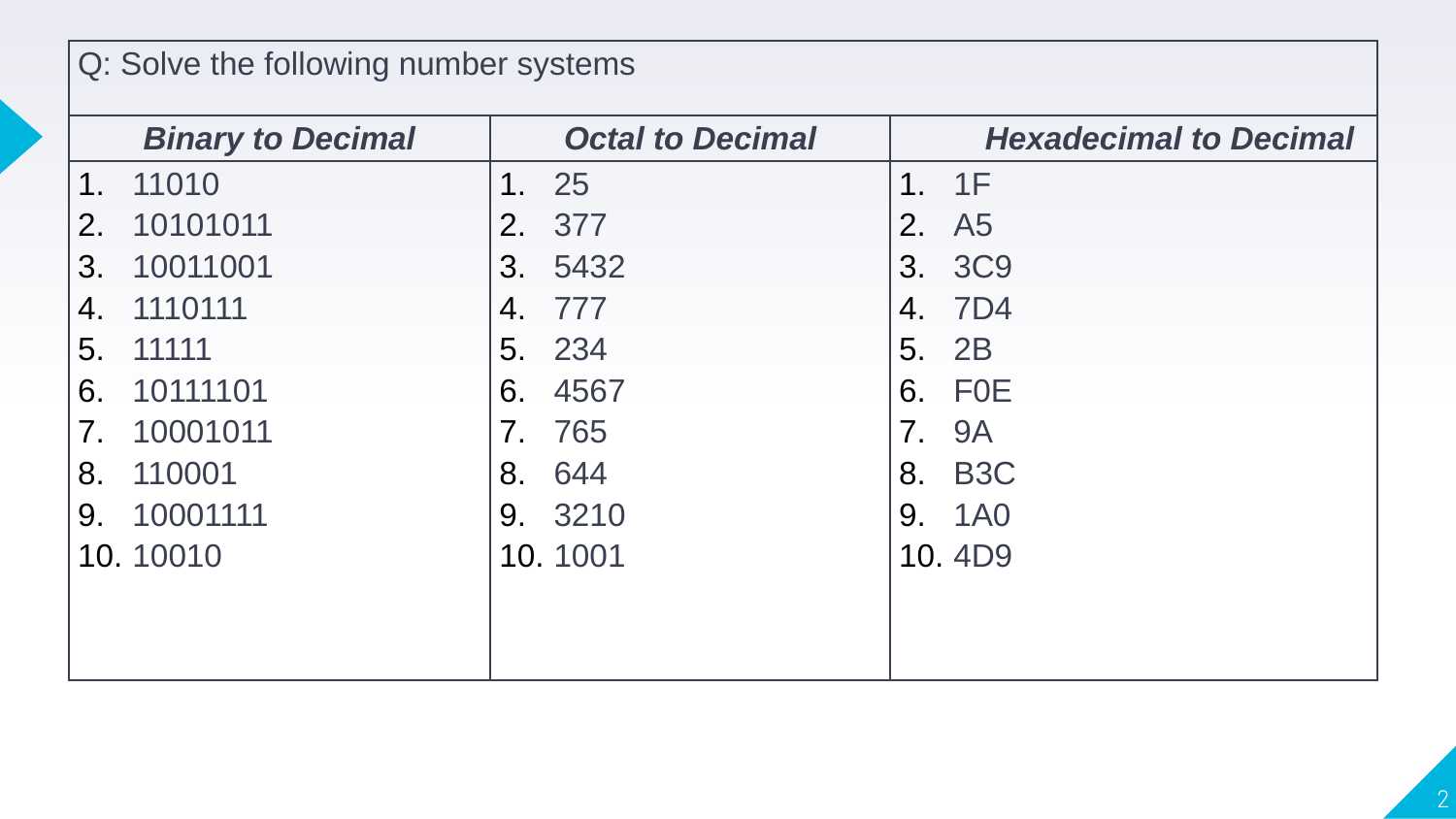

| Q: Solve the following number systems |  |  |
| --- | --- | --- |
| Binary to Decimal | Octal to Decimal | Hexadecimal to Decimal |
| 11010 10101011 10011001 1110111 11111 10111101 10001011 110001 10001111 10010 | 25 377 5432 777 234 4567 765 644 3210 1001 | 1F A5 3C9 7D4 2B F0E 9A B3C 1A0 4D9 |
2